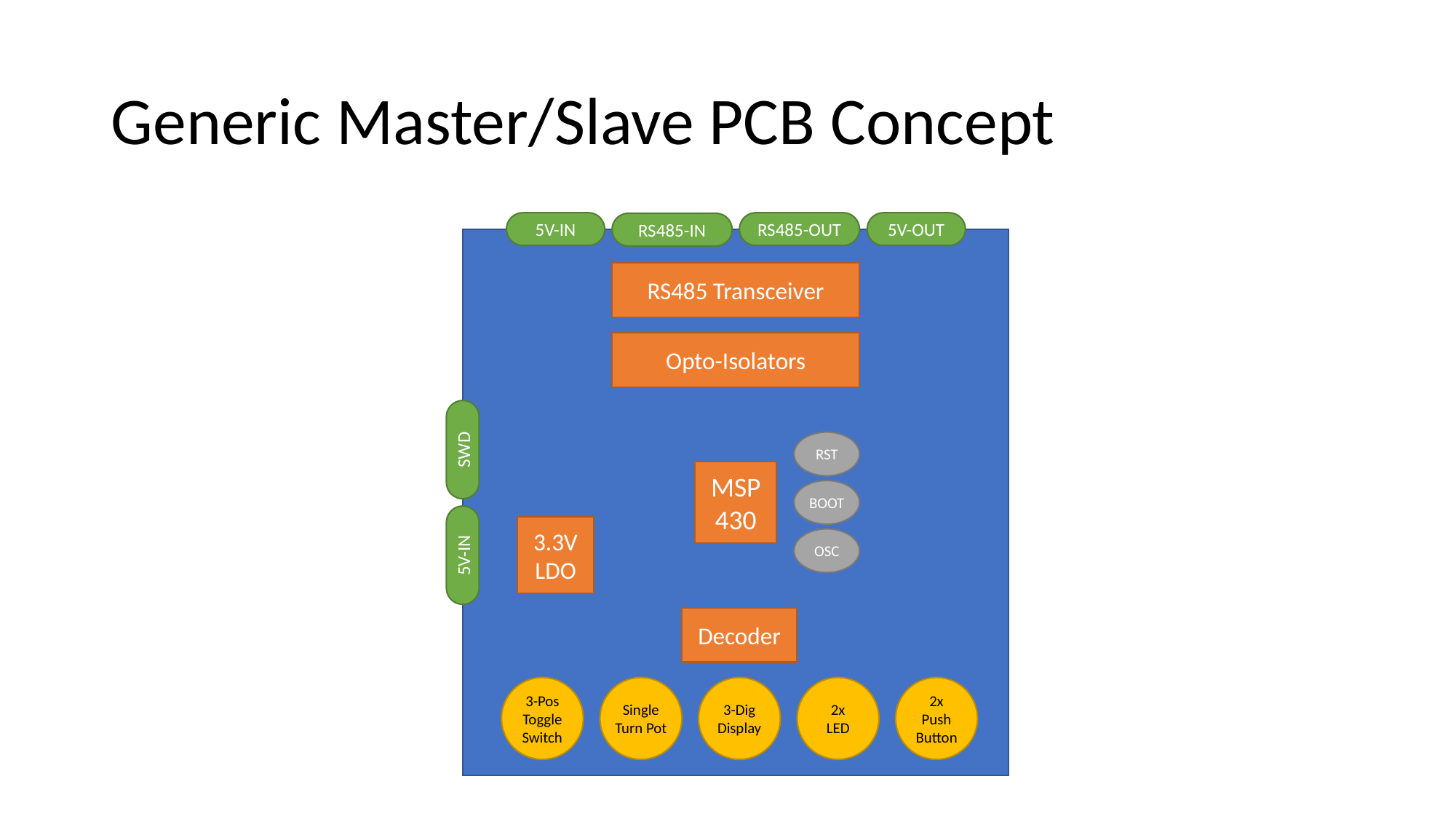

# Generic Master/Slave PCB Concept
5V-OUT
5V-IN
RS485-OUT
RS485-IN

RS485 Transceiver
Opto-Isolators
RST
BOOT
OSC
MSP430
5V-IN
SWD
3.3V LDO
Decoder
3-Pos
Toggle
Switch
Single Turn Pot
3-Dig Display
2x
LED
2x
Push
Button